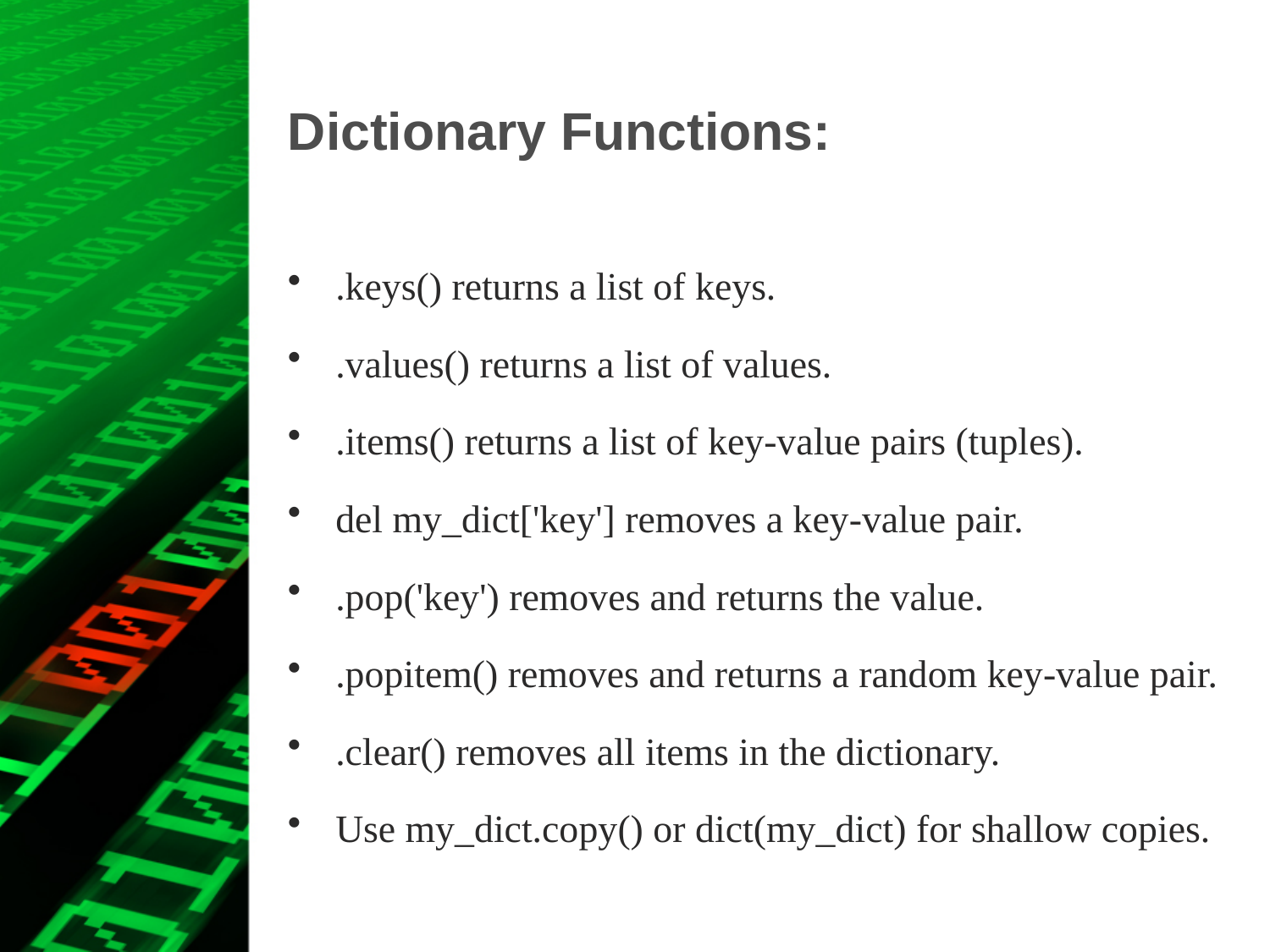

# Dictionary Functions:
.keys() returns a list of keys.
.values() returns a list of values.
.items() returns a list of key-value pairs (tuples).
del my_dict['key'] removes a key-value pair.
.pop('key') removes and returns the value.
.popitem() removes and returns a random key-value pair.
.clear() removes all items in the dictionary.
Use my_dict.copy() or dict(my_dict) for shallow copies.